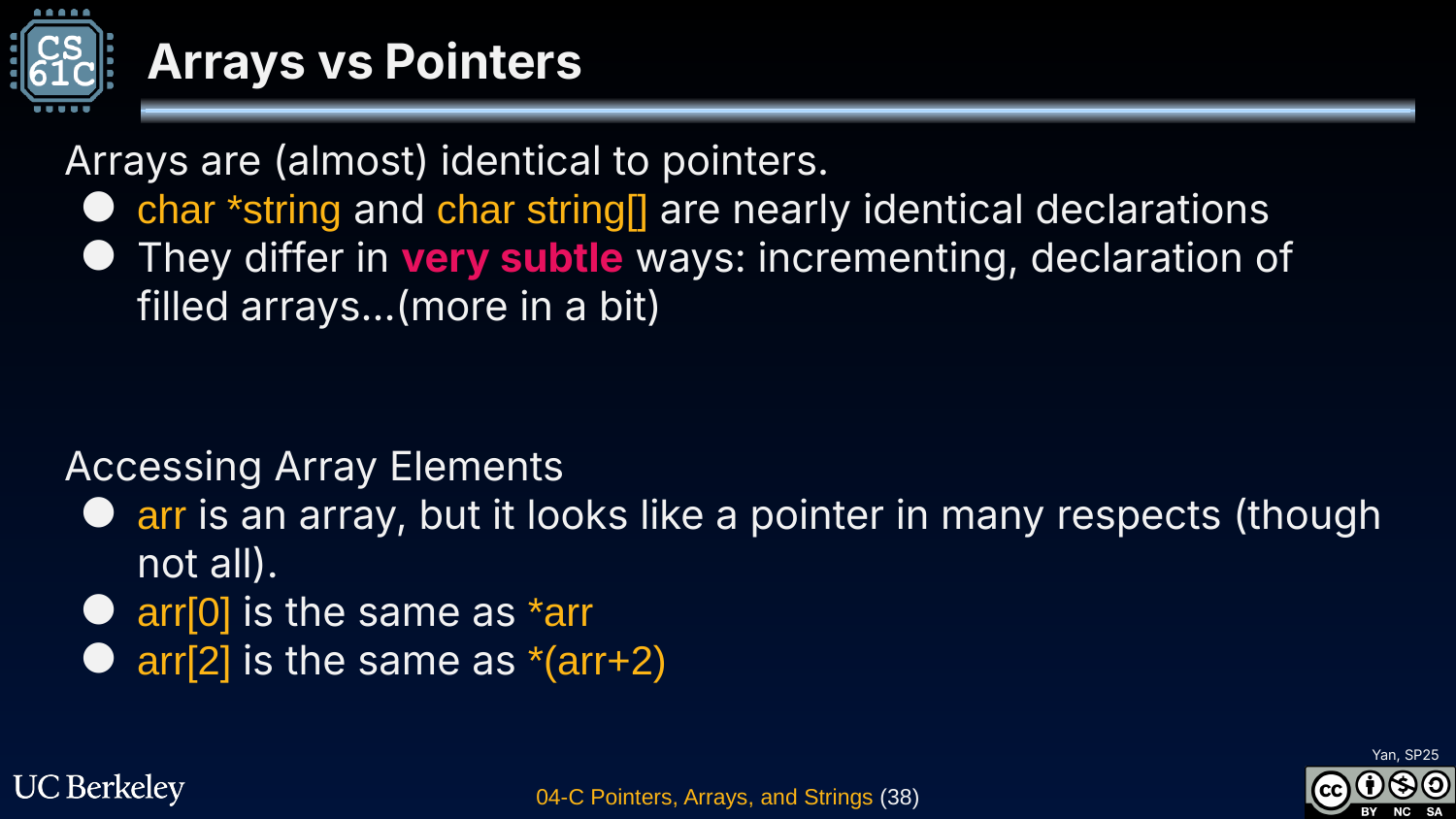

# Arrays vs Pointers
Arrays are (almost) identical to pointers.
char *string and char string[] are nearly identical declarations
They differ in very subtle ways: incrementing, declaration of filled arrays…(more in a bit)
Accessing Array Elements
arr is an array, but it looks like a pointer in many respects (though not all).
arr[0] is the same as *arr
arr[2] is the same as *(arr+2)